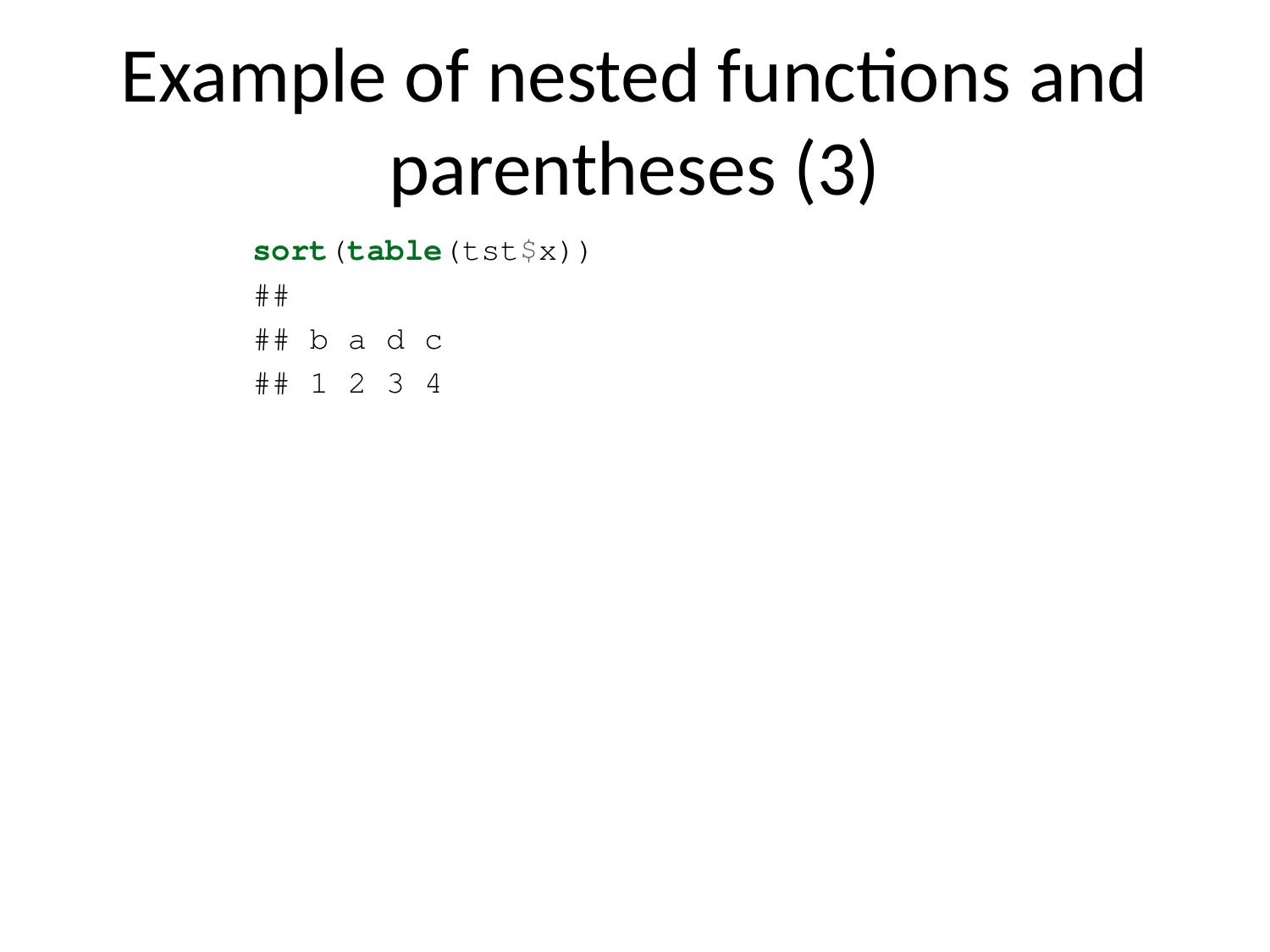

# Example of nested functions and parentheses (3)
sort(table(tst$x))
##
## b a d c
## 1 2 3 4